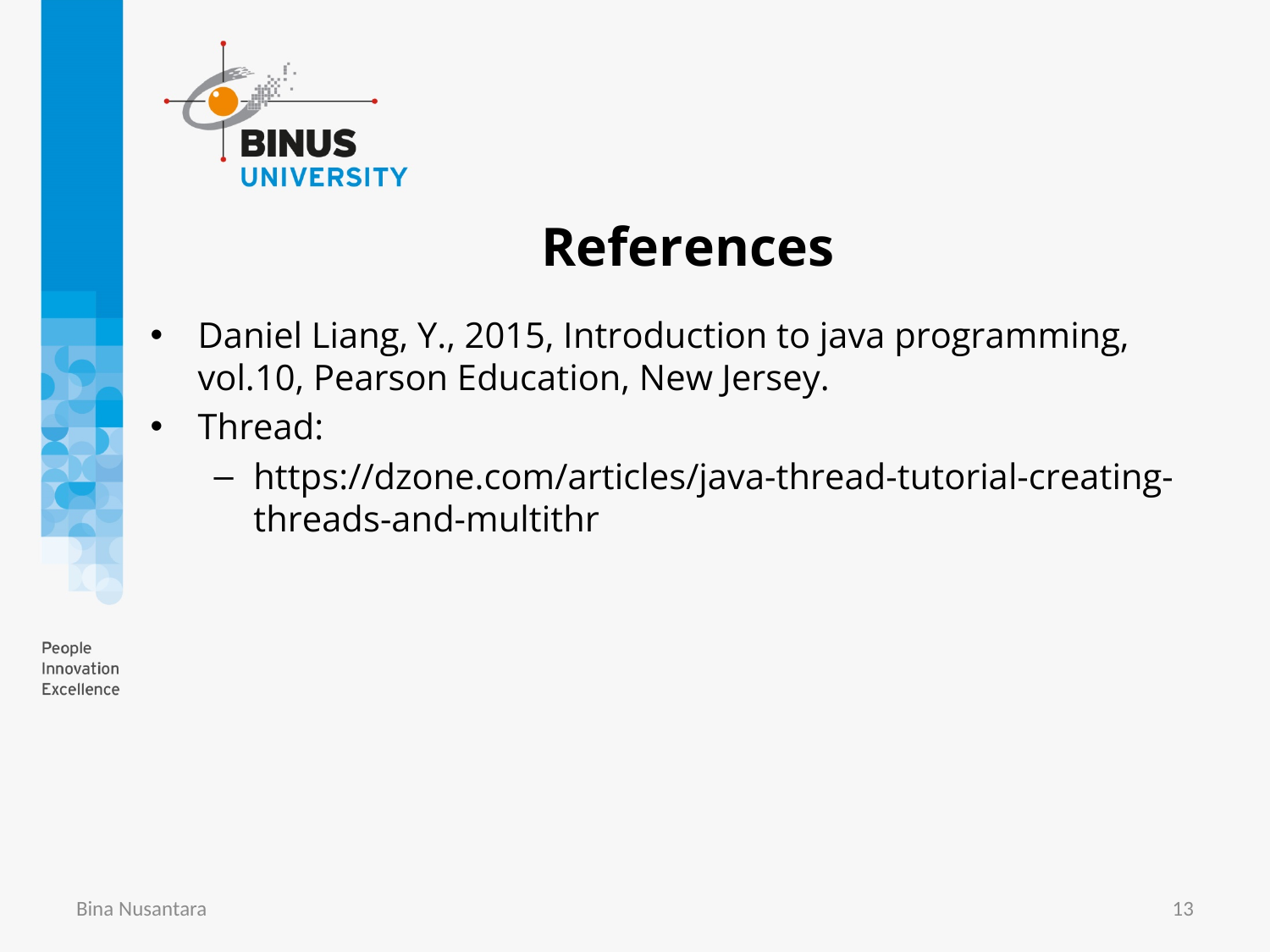

# References
Daniel Liang, Y., 2015, Introduction to java programming, vol.10, Pearson Education, New Jersey.
Thread:
https://dzone.com/articles/java-thread-tutorial-creating-threads-and-multithr
Bina Nusantara
13